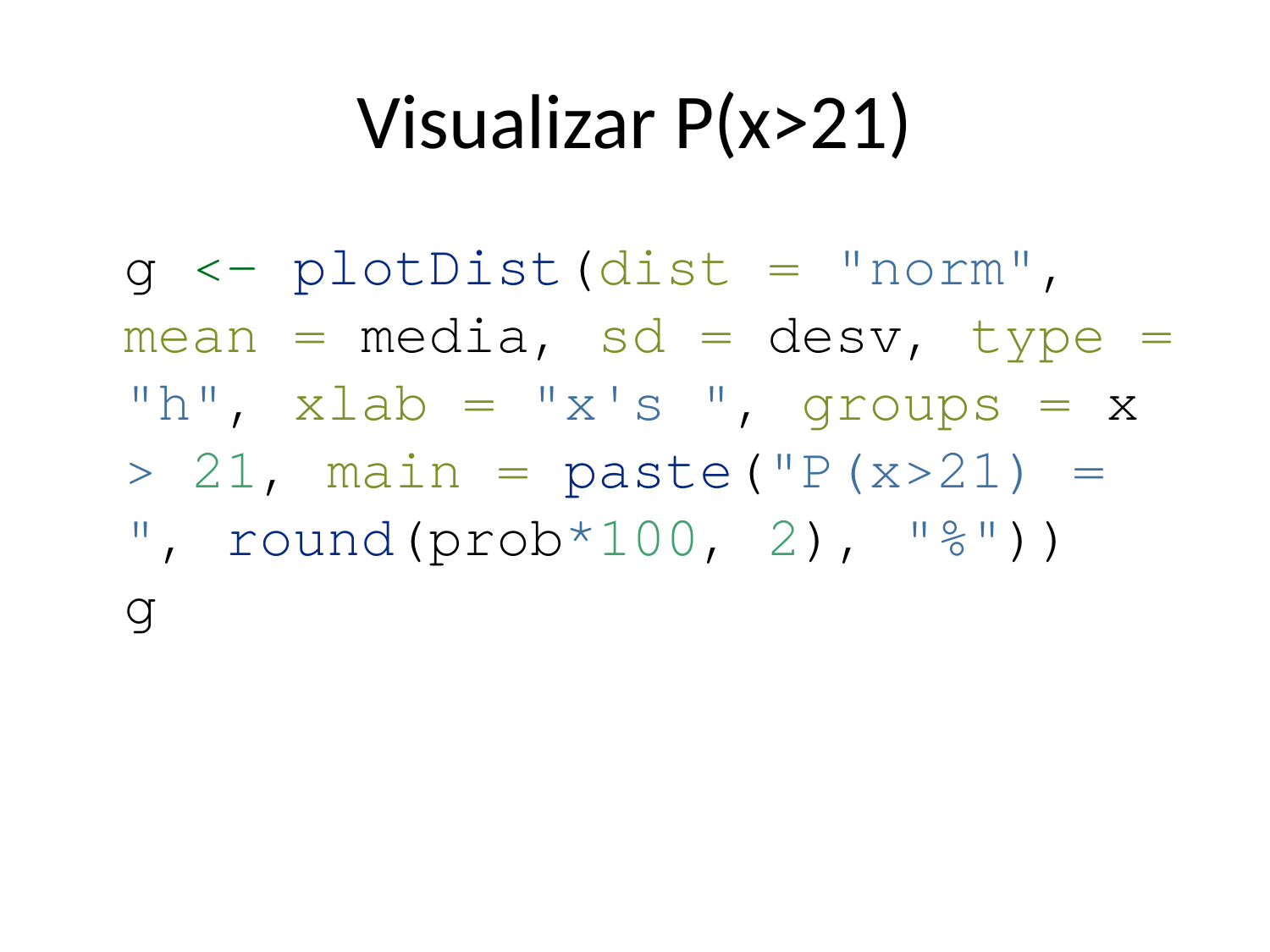

# Visualizar P(x>21)
g <- plotDist(dist = "norm", mean = media, sd = desv, type = "h", xlab = "x's ", groups = x > 21, main = paste("P(x>21) = ", round(prob*100, 2), "%"))
g